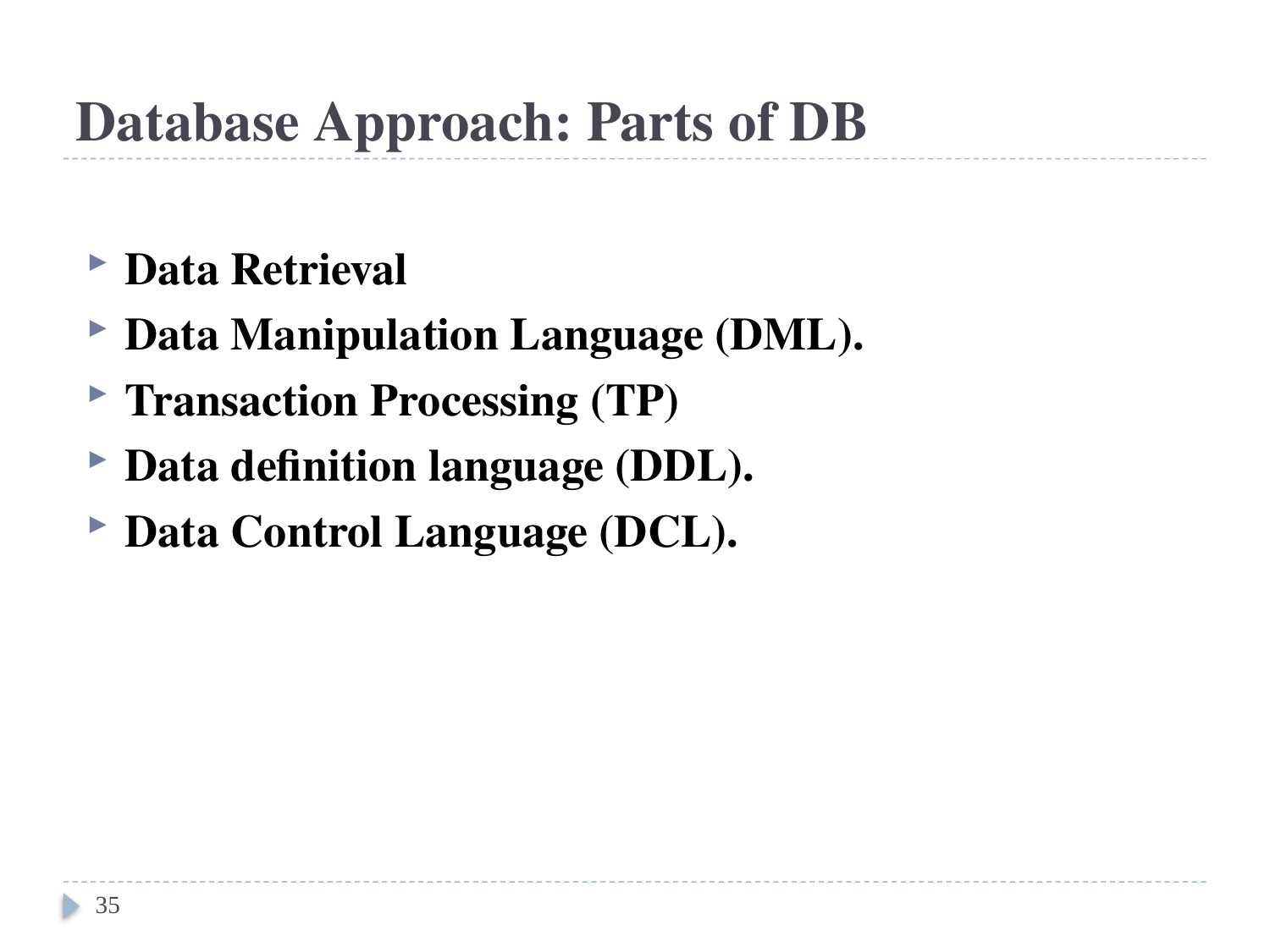

# Database Approach: Parts of DB
Data Retrieval
Data Manipulation Language (DML).
Transaction Processing (TP)
Data definition language (DDL).
Data Control Language (DCL).
35